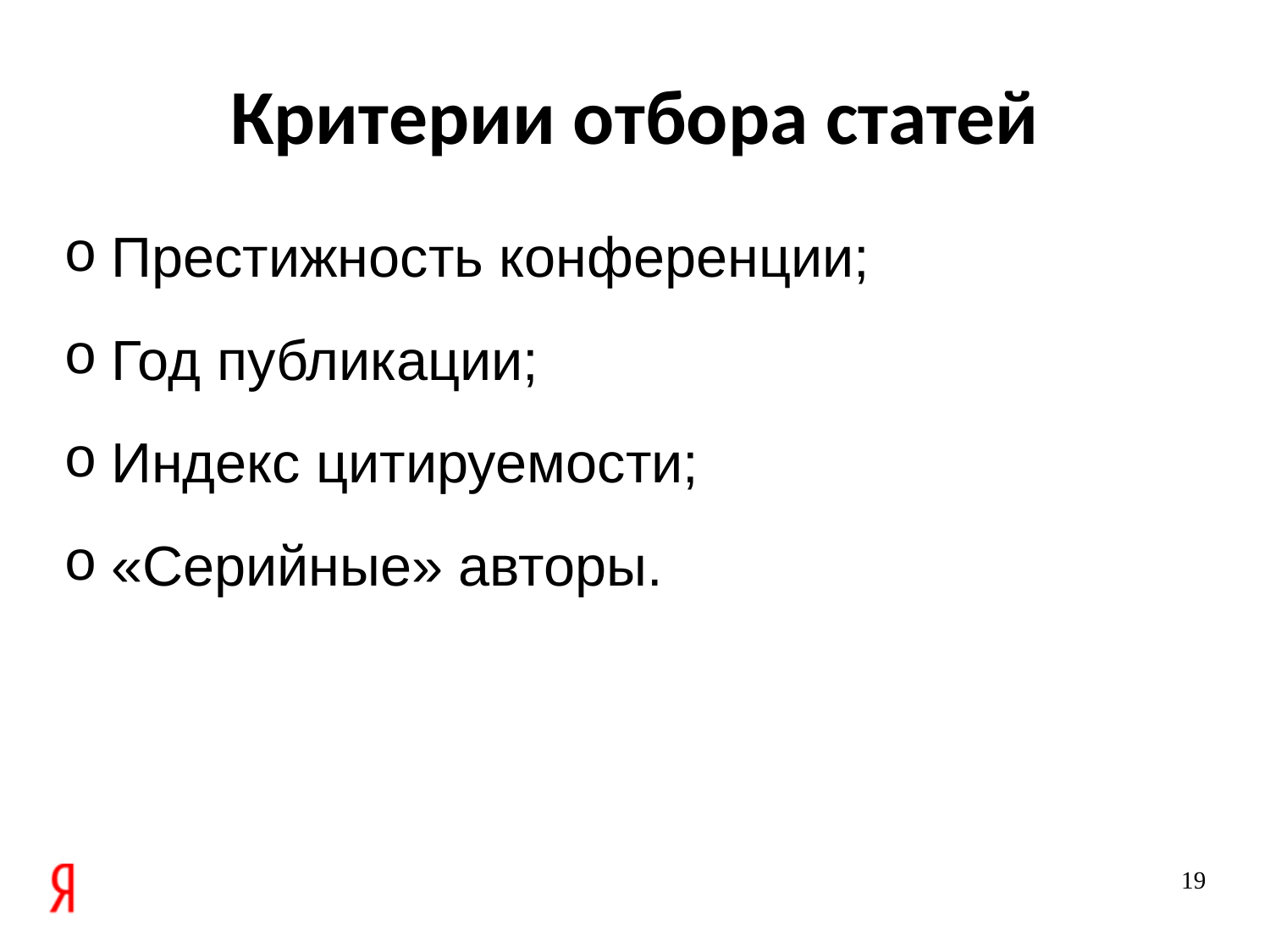

# Критерии отбора статей
Престижность конференции;
Год публикации;
Индекс цитируемости;
«Серийные» авторы.

19